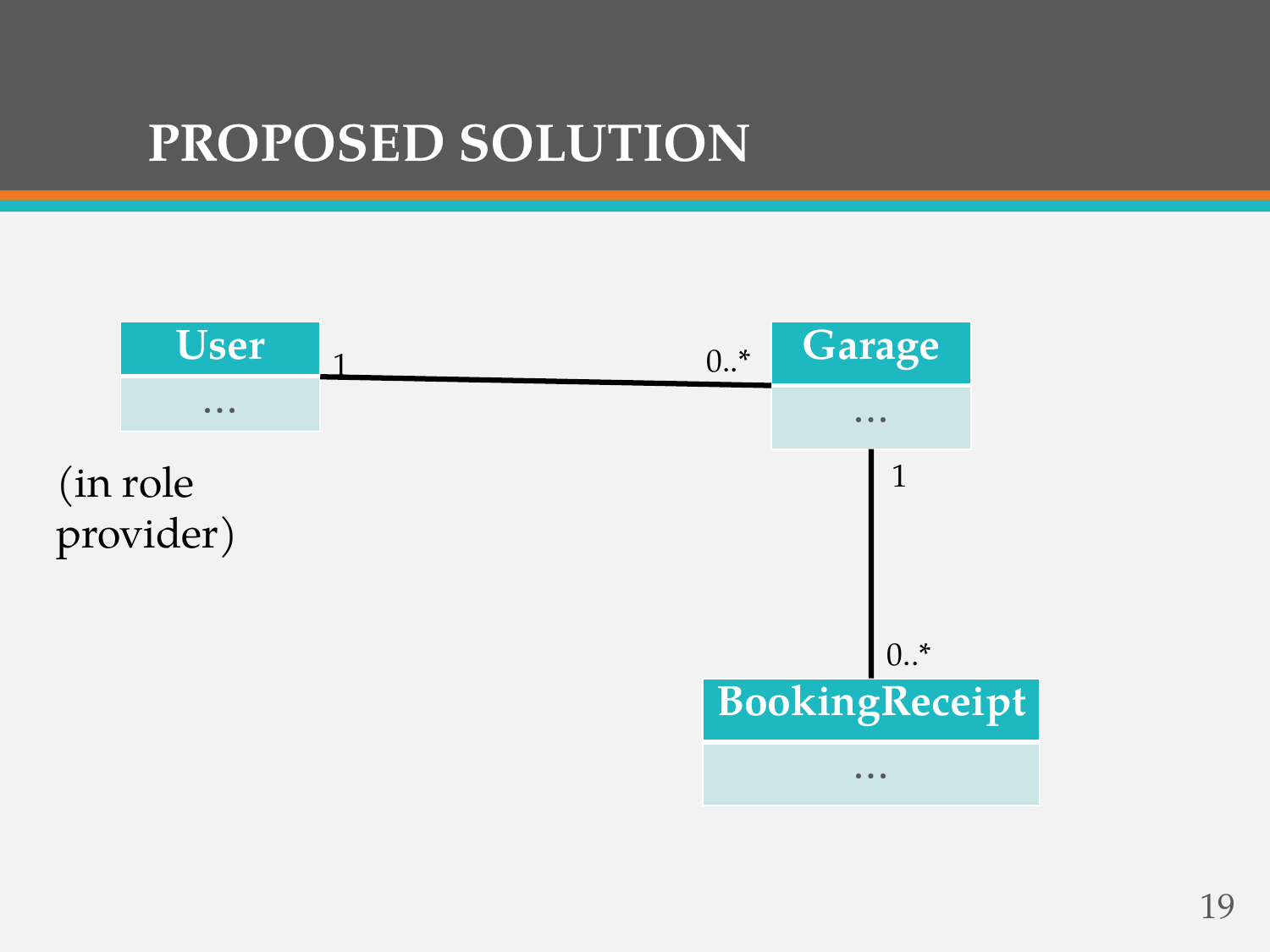

# PROPOSED SOLUTION
| User |
| --- |
| … |
| Garage |
| --- |
| … |
0..*
1
(in role provider)
1
0..*
| BookingReceipt |
| --- |
| … |
19